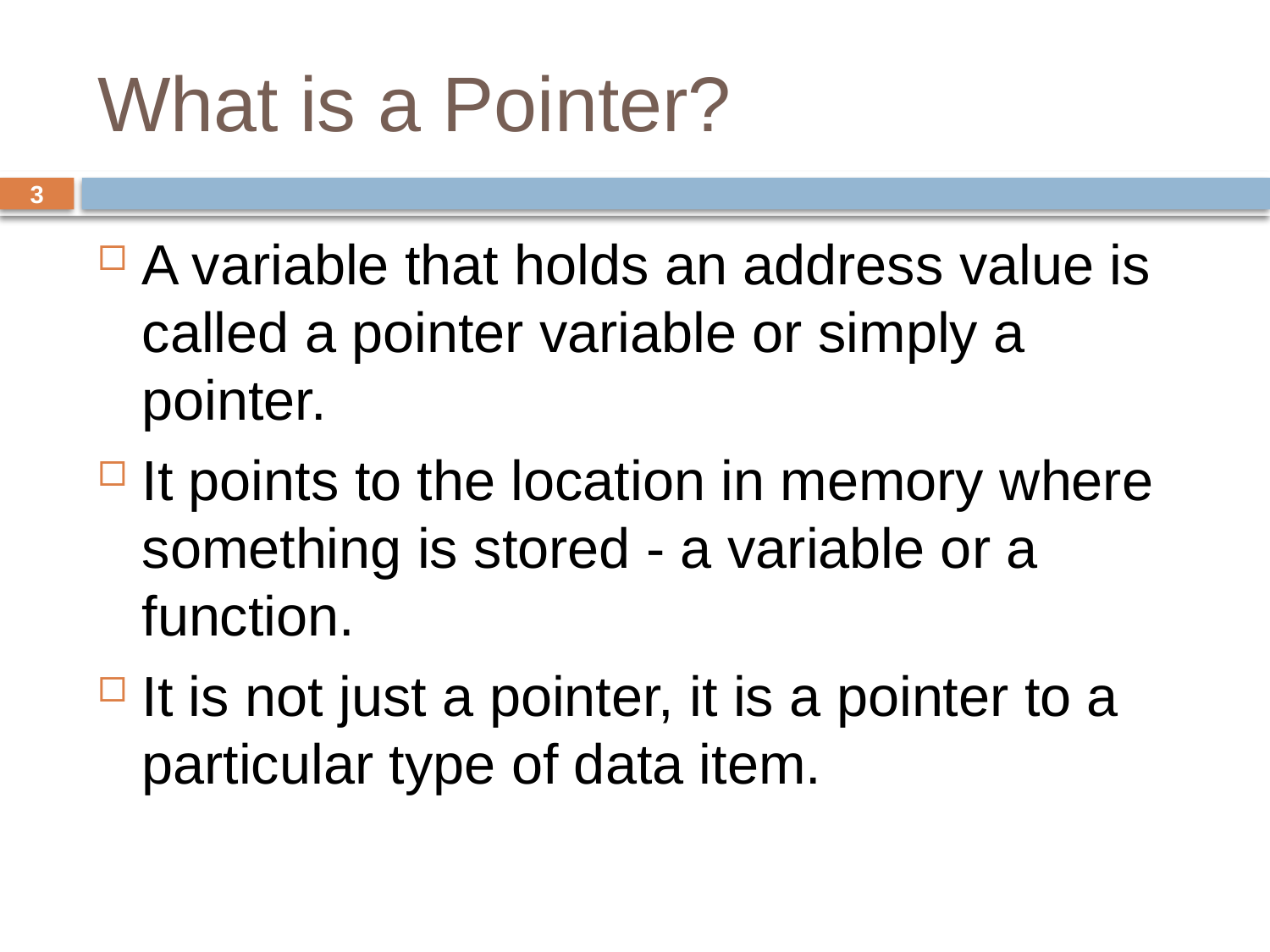

# What is a Pointer?
3
A variable that holds an address value is called a pointer variable or simply a pointer.
It points to the location in memory where something is stored - a variable or a function.
It is not just a pointer, it is a pointer to a particular type of data item.